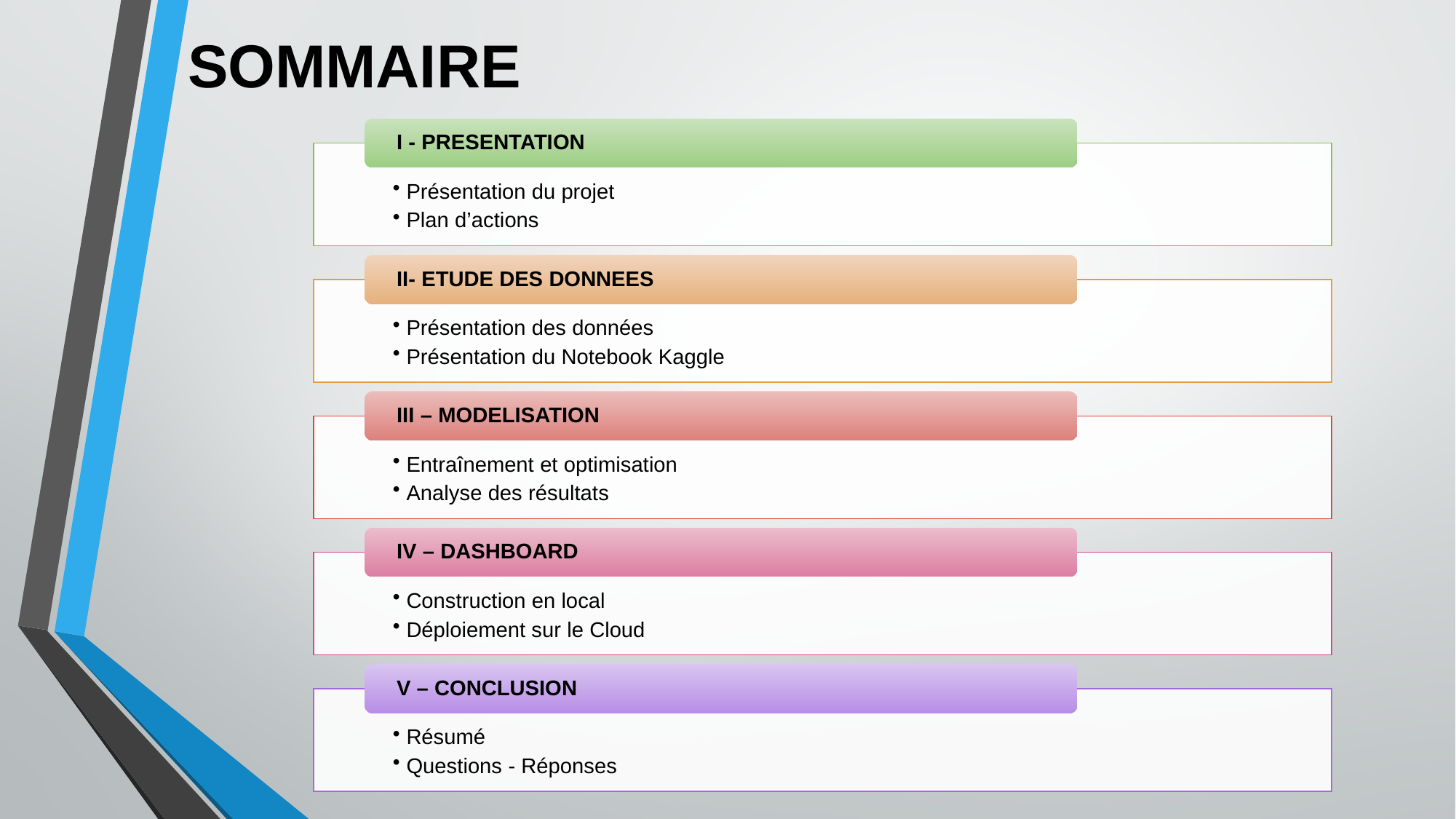

SOMMAIRE
Présentation du projet
Plan d’actions
I - PRESENTATION
Présentation des données
Présentation du Notebook Kaggle
II- ETUDE DES DONNEES
Entraînement et optimisation
Analyse des résultats
III – MODELISATION
Construction en local
Déploiement sur le Cloud
IV – DASHBOARD
Résumé
Questions - Réponses
V – CONCLUSION